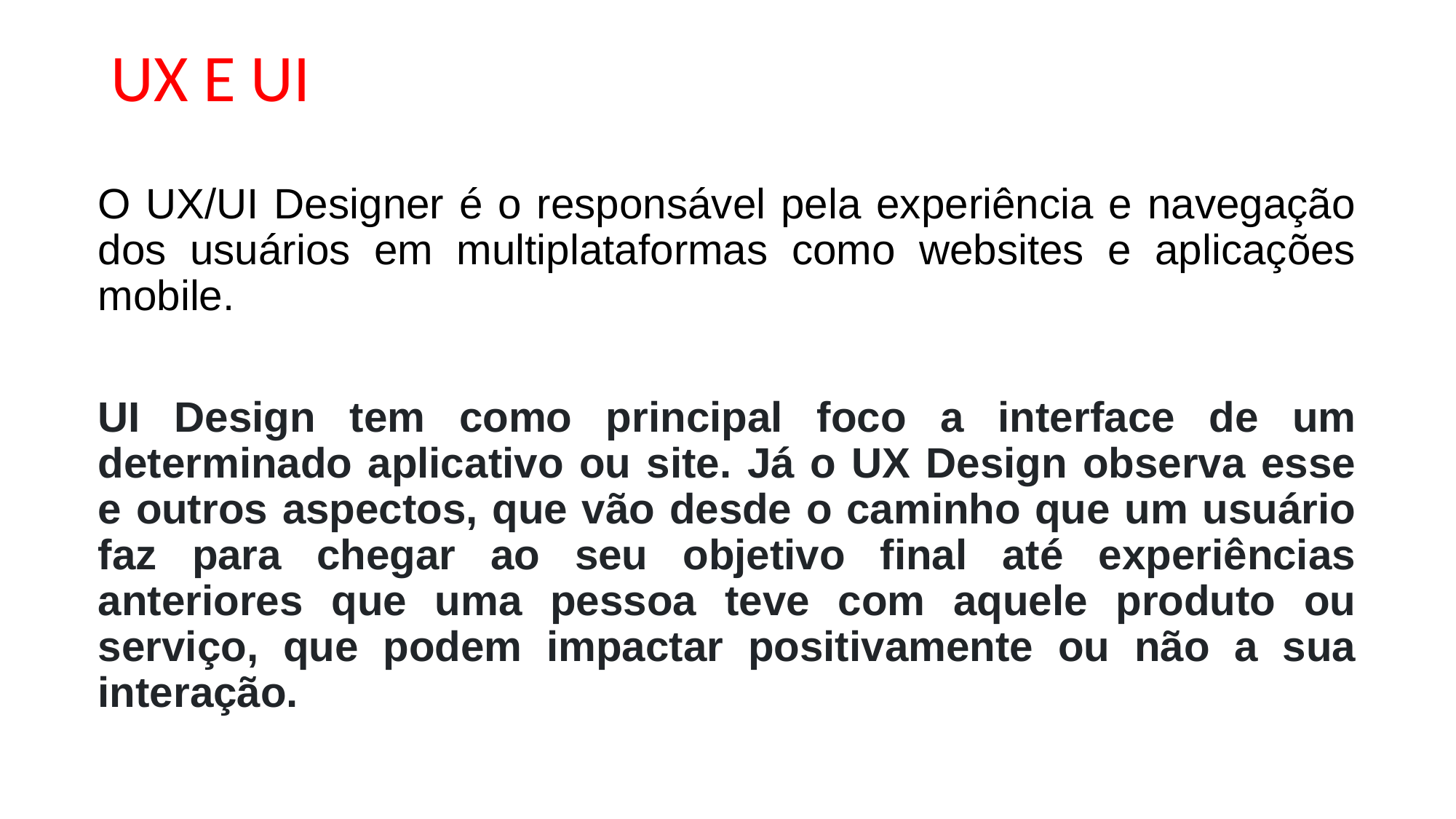

# UX E UI
O UX/UI Designer é o responsável pela experiência e navegação dos usuários em multiplataformas como websites e aplicações mobile.

UI Design tem como principal foco a interface de um determinado aplicativo ou site. Já o UX Design observa esse e outros aspectos, que vão desde o caminho que um usuário faz para chegar ao seu objetivo final até experiências anteriores que uma pessoa teve com aquele produto ou serviço, que podem impactar positivamente ou não a sua interação.